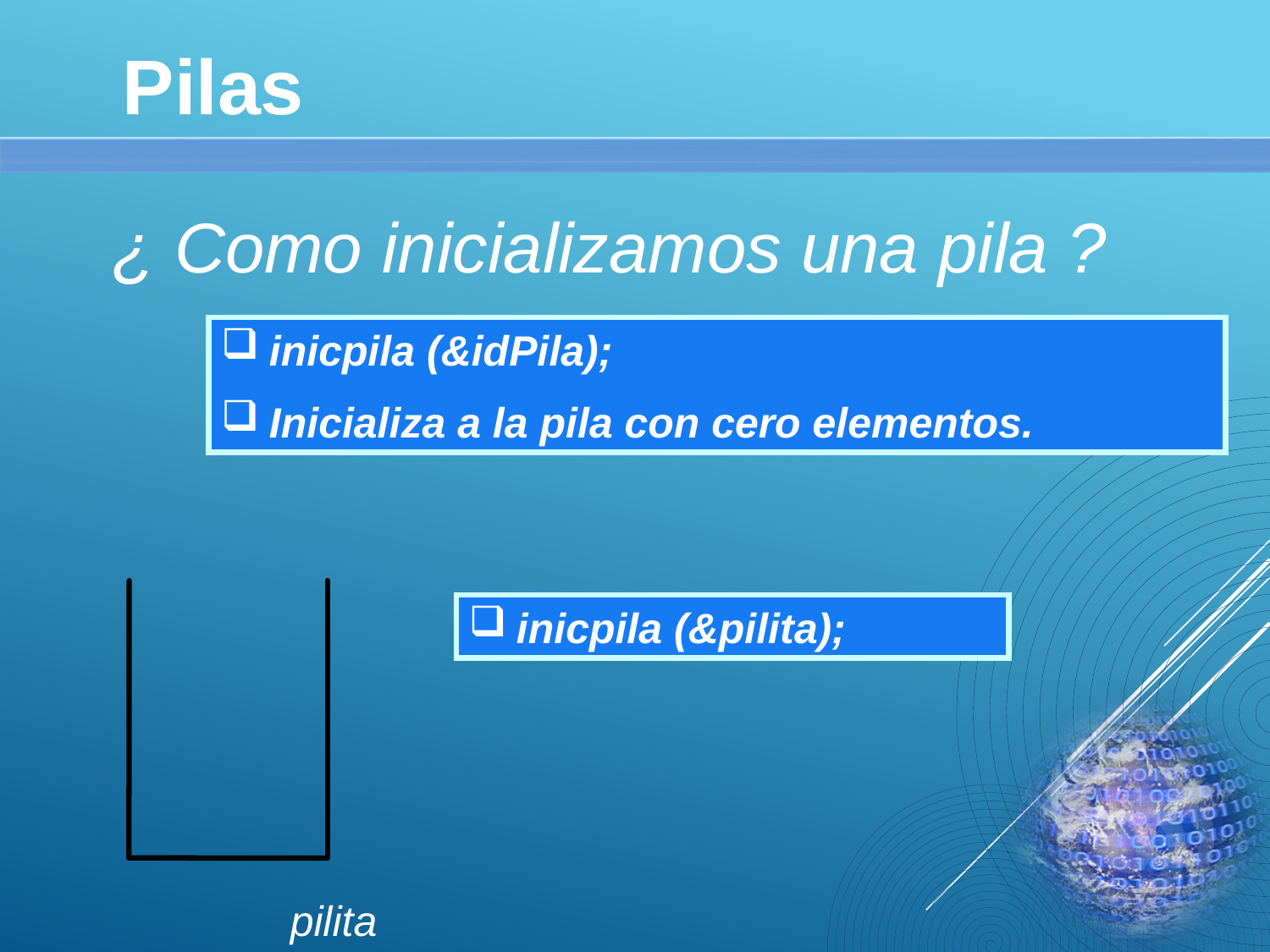

Pilas
¿ Como inicializamos una pila ?
inicpila (&idPila);
Inicializa a la pila con cero elementos.
pilita
inicpila (&pilita);
7